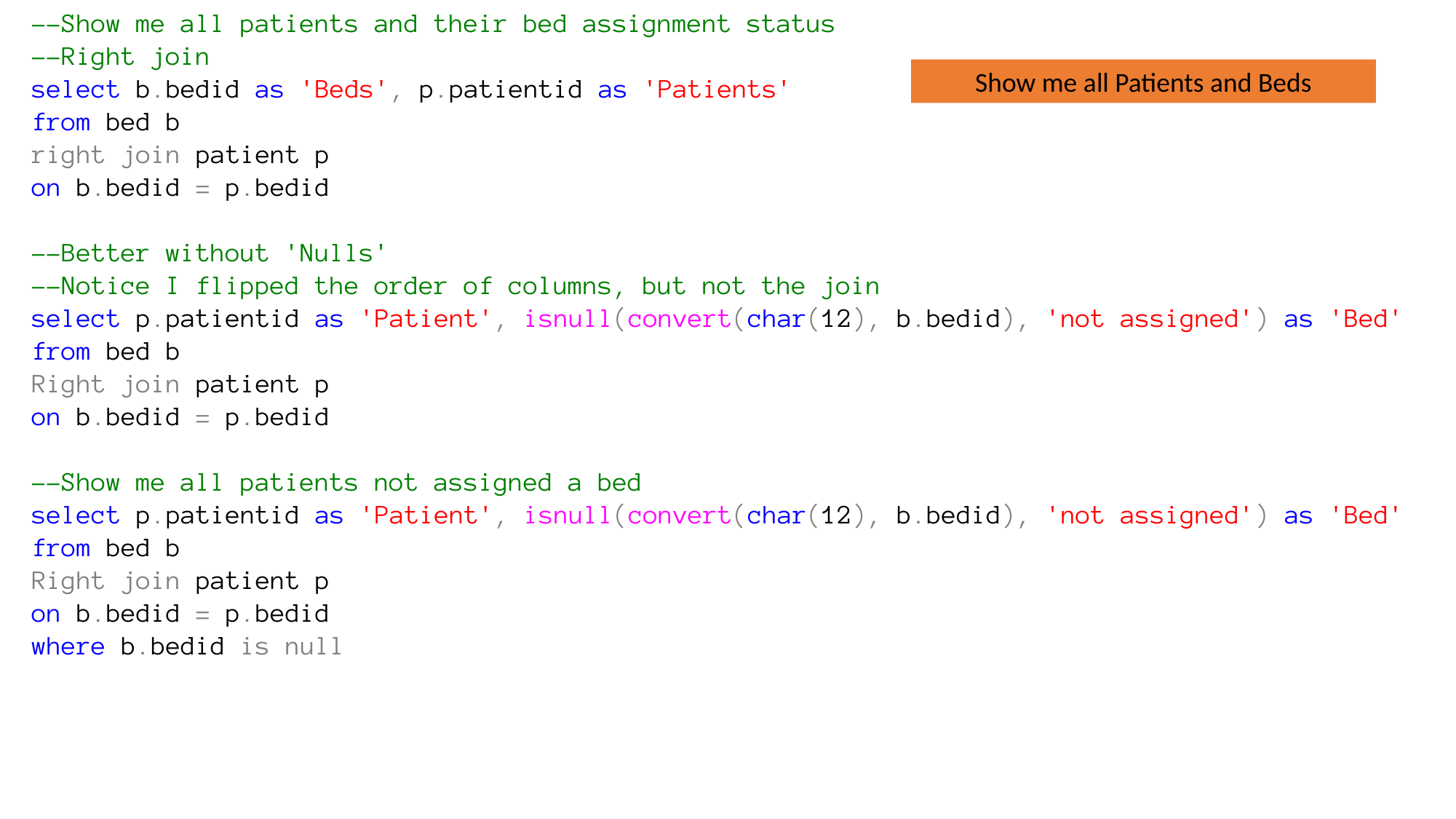

--Show me all patients and their bed assignment status
--Right join
select b.bedid as 'Beds', p.patientid as 'Patients'
from bed b
right join patient p
on b.bedid = p.bedid

--Better without 'Nulls'
--Notice I flipped the order of columns, but not the join
select p.patientid as 'Patient', isnull(convert(char(12), b.bedid), 'not assigned') as 'Bed'
from bed b
Right join patient p
on b.bedid = p.bedid

--Show me all patients not assigned a bed
select p.patientid as 'Patient', isnull(convert(char(12), b.bedid), 'not assigned') as 'Bed'
from bed b
Right join patient p
on b.bedid = p.bedid
where b.bedid is null
Show me all Patients and Beds